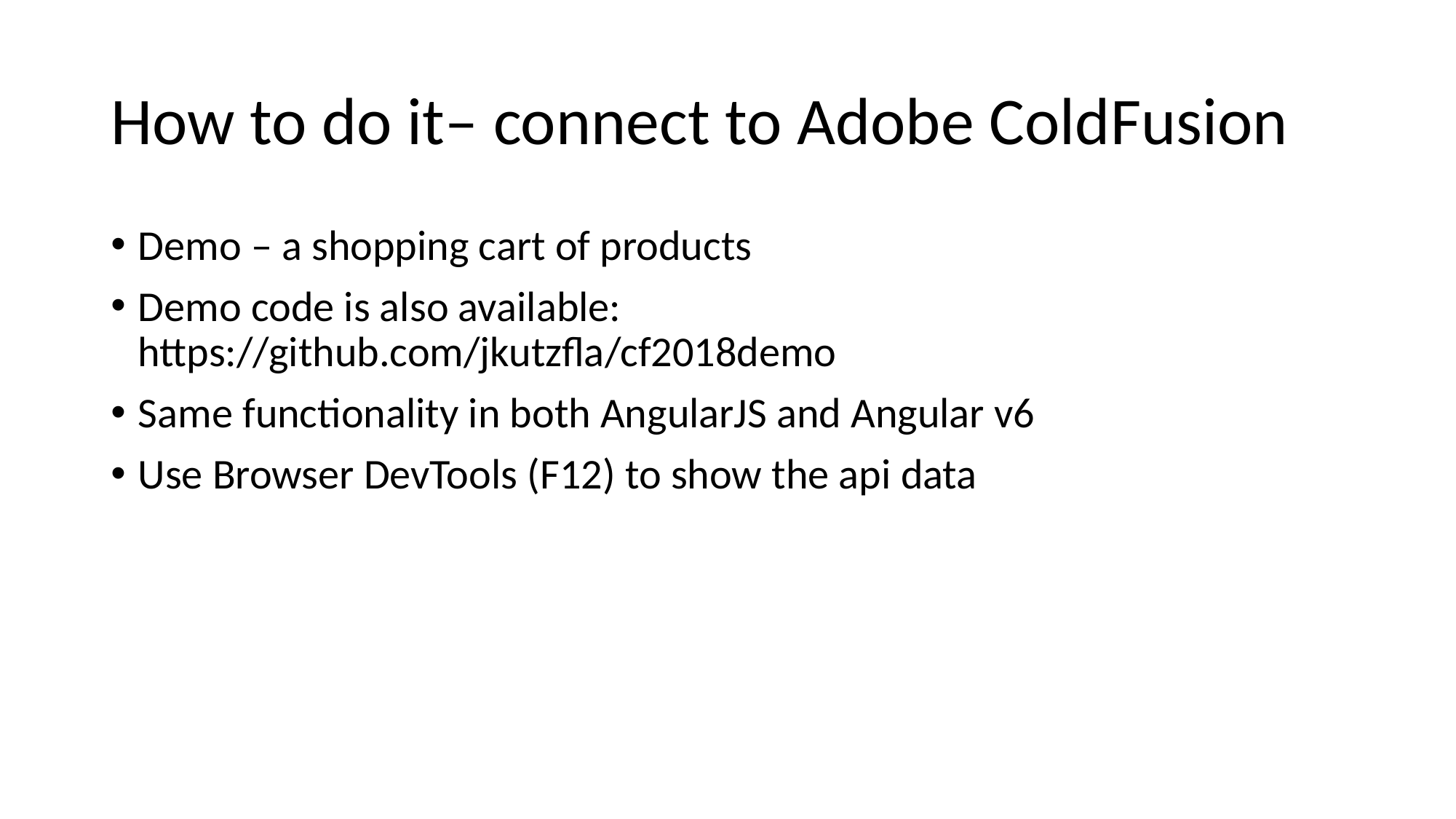

# How to do it– connect to Adobe ColdFusion
Demo – a shopping cart of products
Demo code is also available:
https://github.com/jkutzfla/cf2018demo
Same functionality in both AngularJS and Angular v6
Use Browser DevTools (F12) to show the api data